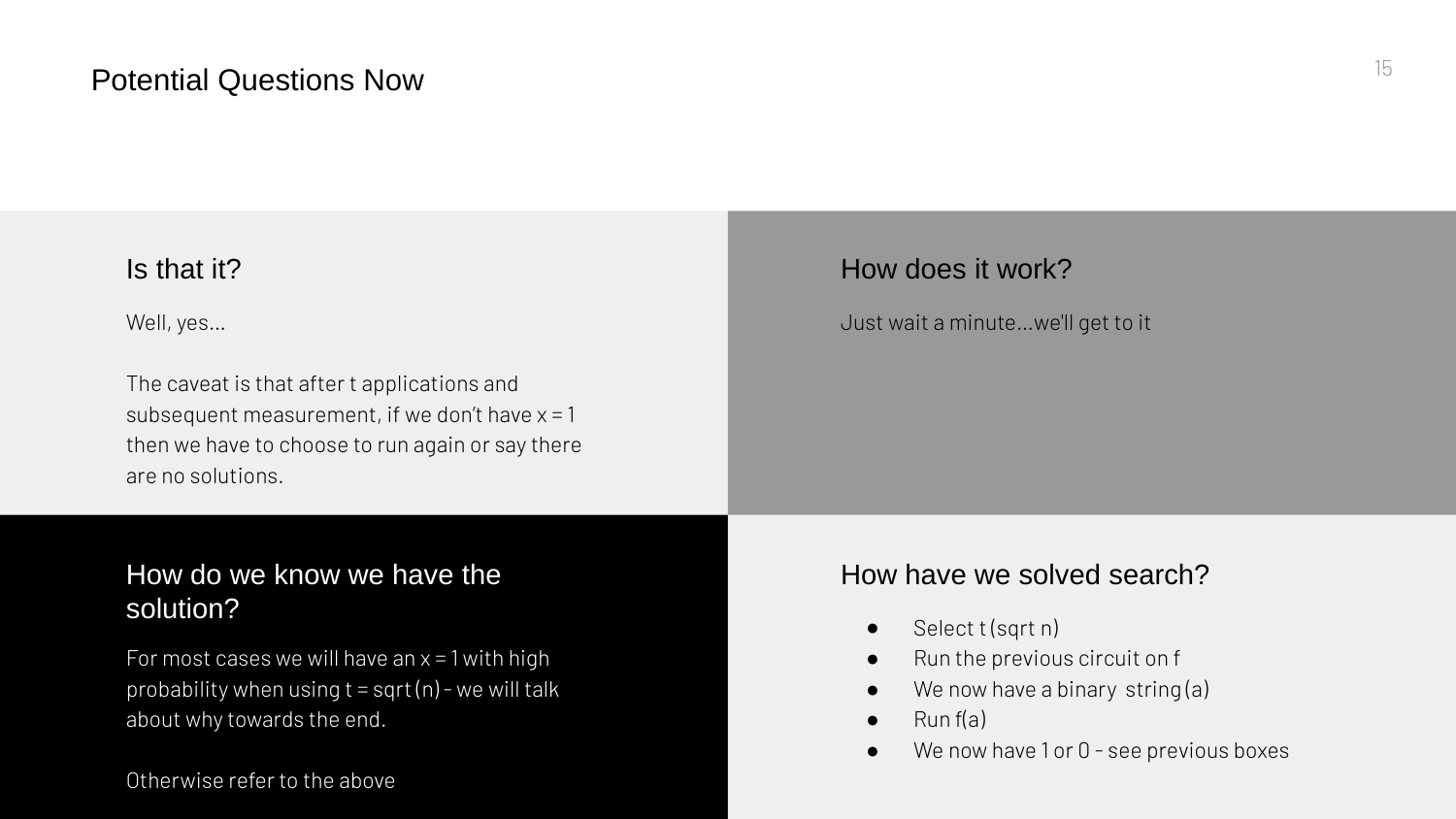

15
Potential Questions Now

Is that it?
How does it work?
Well, yes…
The caveat is that after t applications and subsequent measurement, if we don’t have x = 1 then we have to choose to run again or say there are no solutions.
Just wait a minute…we'll get to it
How do we know we have the solution?
How have we solved search?
Select t (sqrt n)
Run the previous circuit on f
We now have a binary  string (a)
Run f(a)
We now have 1 or 0 - see previous boxes
For most cases we will have an x = 1 with high probability when using t = sqrt (n) - we will talk about why towards the end.
Otherwise refer to the above